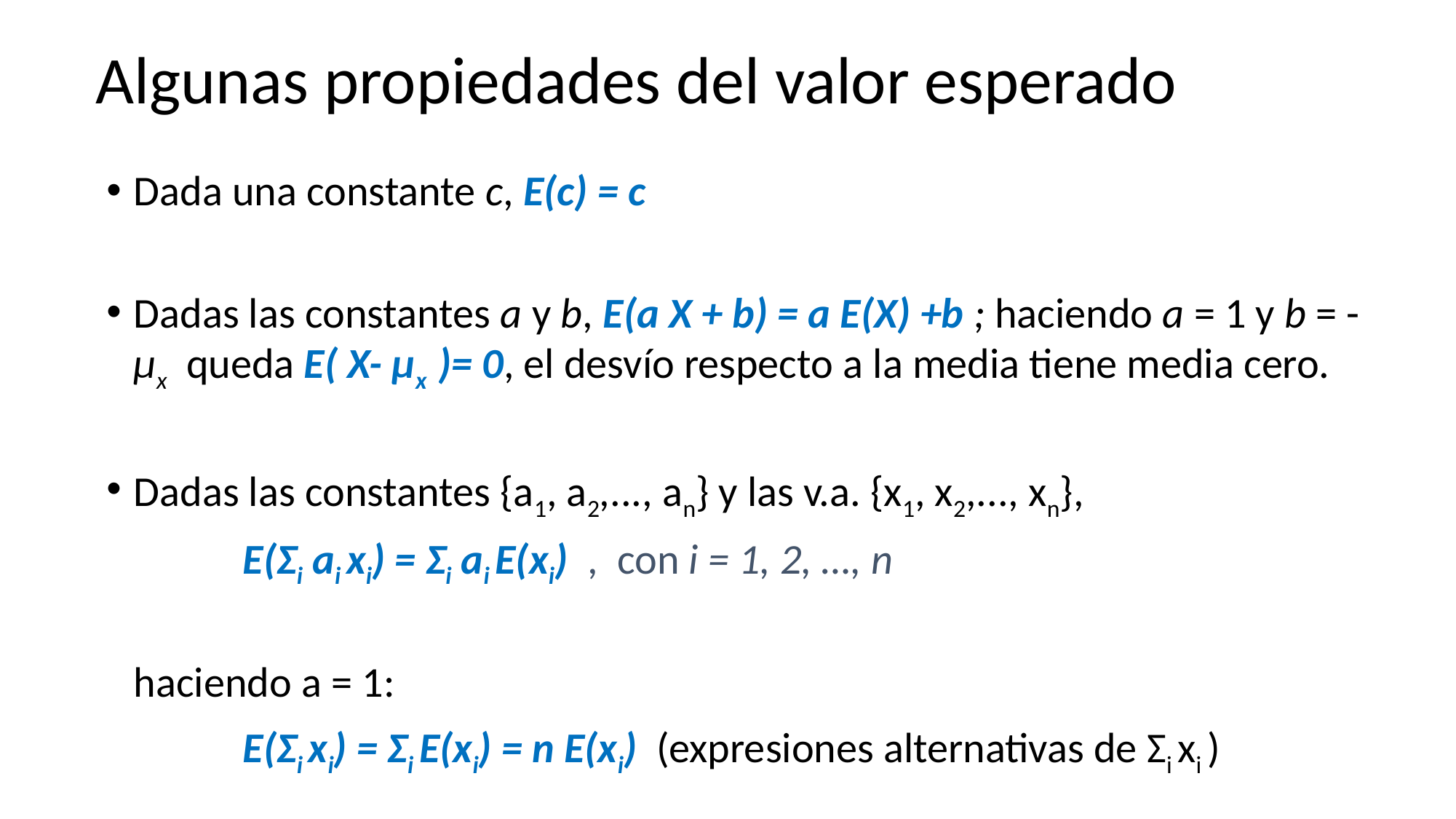

# Algunas propiedades del valor esperado
Dada una constante c, E(c) = c

Dadas las constantes a y b, E(a X + b) = a E(X) +b ; haciendo a = 1 y b = - μx  queda E( X- μx  )= 0, el desvío respecto a la media tiene media cero.

Dadas las constantes {a1, a2,..., an} y las v.a. {x1, x2,..., xn},
     	E(Σi ai xi) = Σi ai E(xi)  ,  con i = 1, 2, …, n

  	haciendo a = 1:
		E(Σi xi) = Σi E(xi) = n E(xi)  (expresiones alternativas de Σi xi )